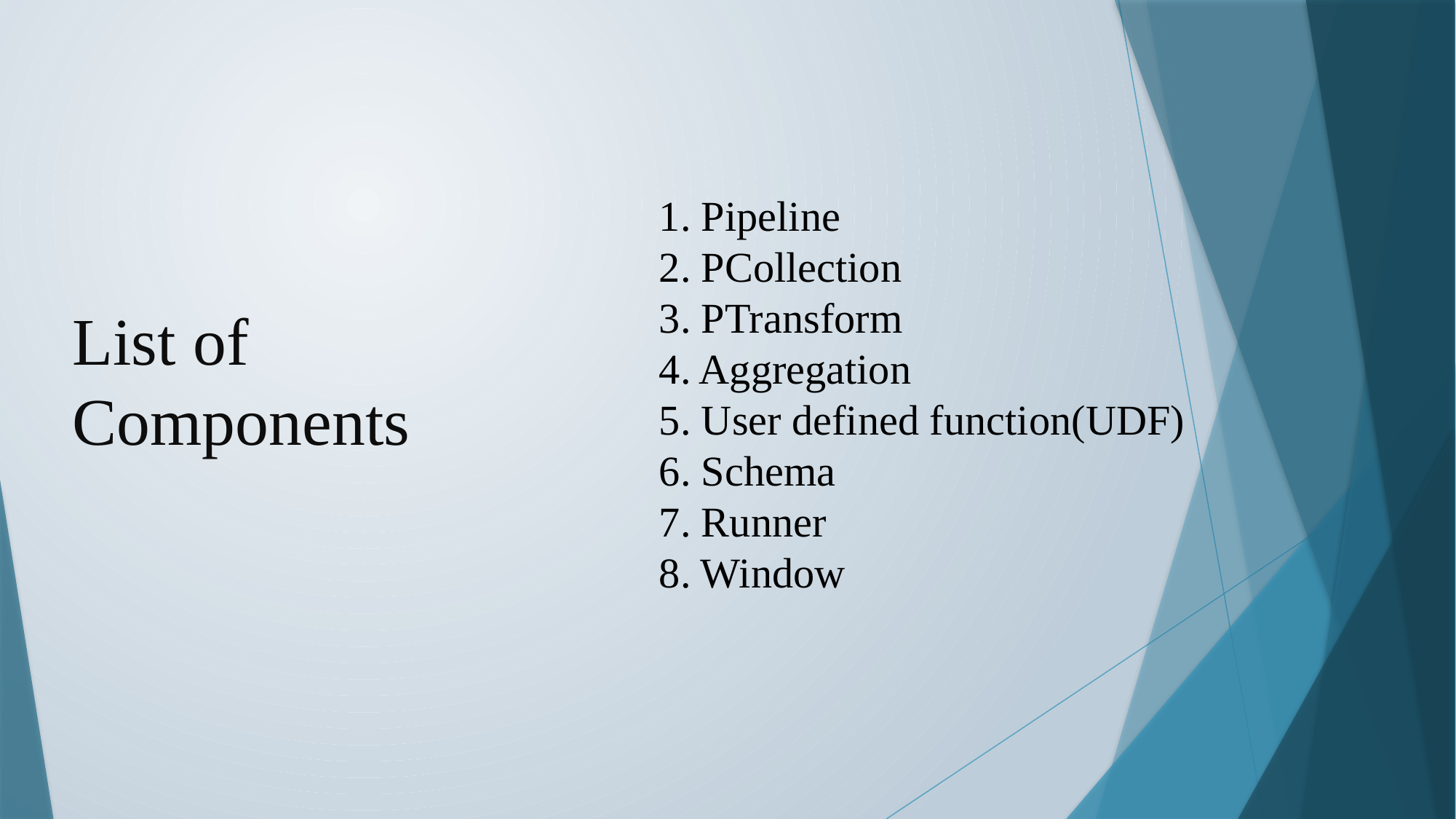

1. Pipeline
2. PCollection
3. PTransform
4. Aggregation
5. User defined function(UDF)
6. Schema
7. Runner
8. Window
List of
Components